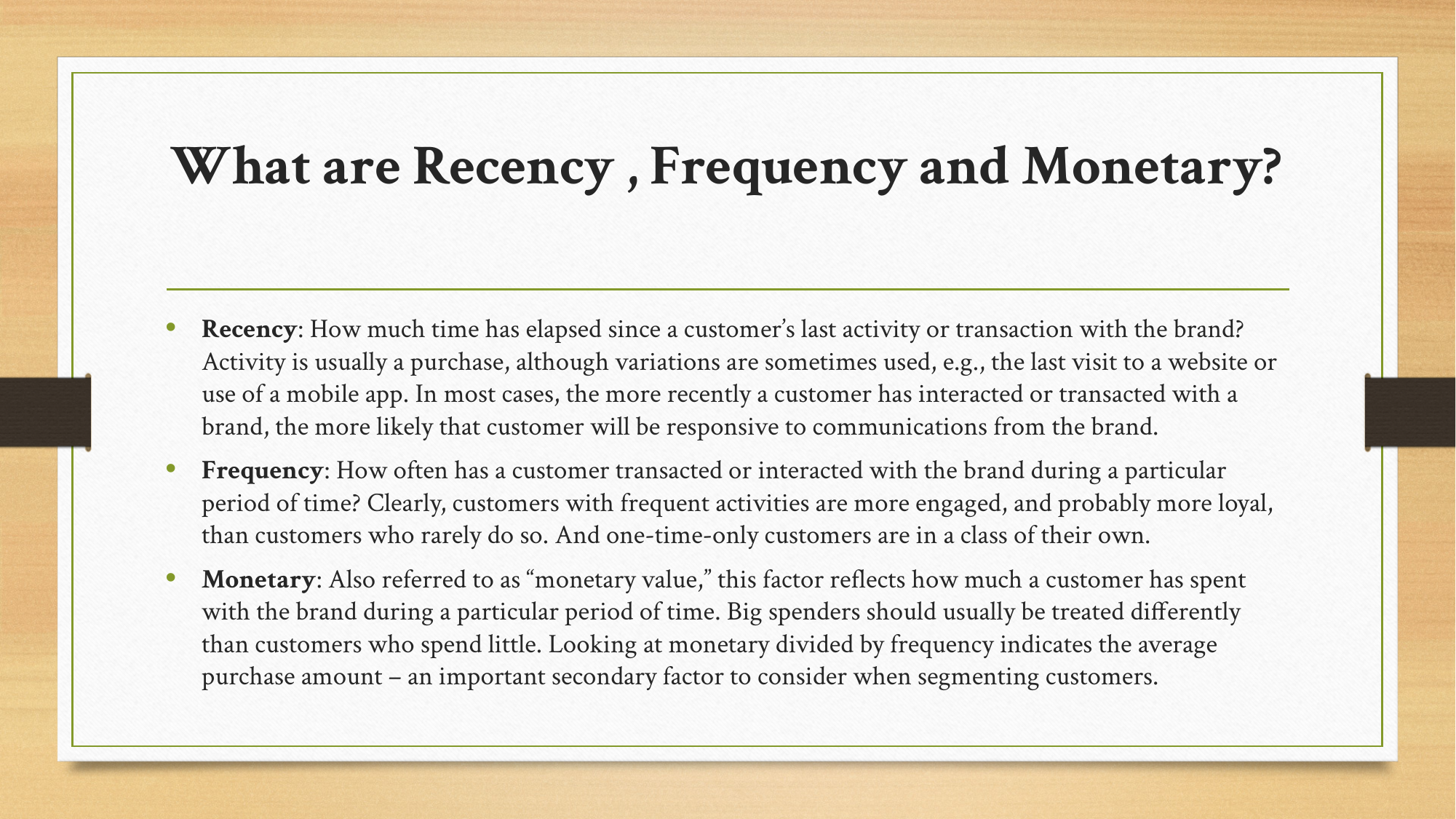

# What are Recency , Frequency and Monetary?
Recency: How much time has elapsed since a customer’s last activity or transaction with the brand? Activity is usually a purchase, although variations are sometimes used, e.g., the last visit to a website or use of a mobile app. In most cases, the more recently a customer has interacted or transacted with a brand, the more likely that customer will be responsive to communications from the brand.
Frequency: How often has a customer transacted or interacted with the brand during a particular period of time? Clearly, customers with frequent activities are more engaged, and probably more loyal, than customers who rarely do so. And one-time-only customers are in a class of their own.
Monetary: Also referred to as “monetary value,” this factor reflects how much a customer has spent with the brand during a particular period of time. Big spenders should usually be treated differently than customers who spend little. Looking at monetary divided by frequency indicates the average purchase amount – an important secondary factor to consider when segmenting customers.